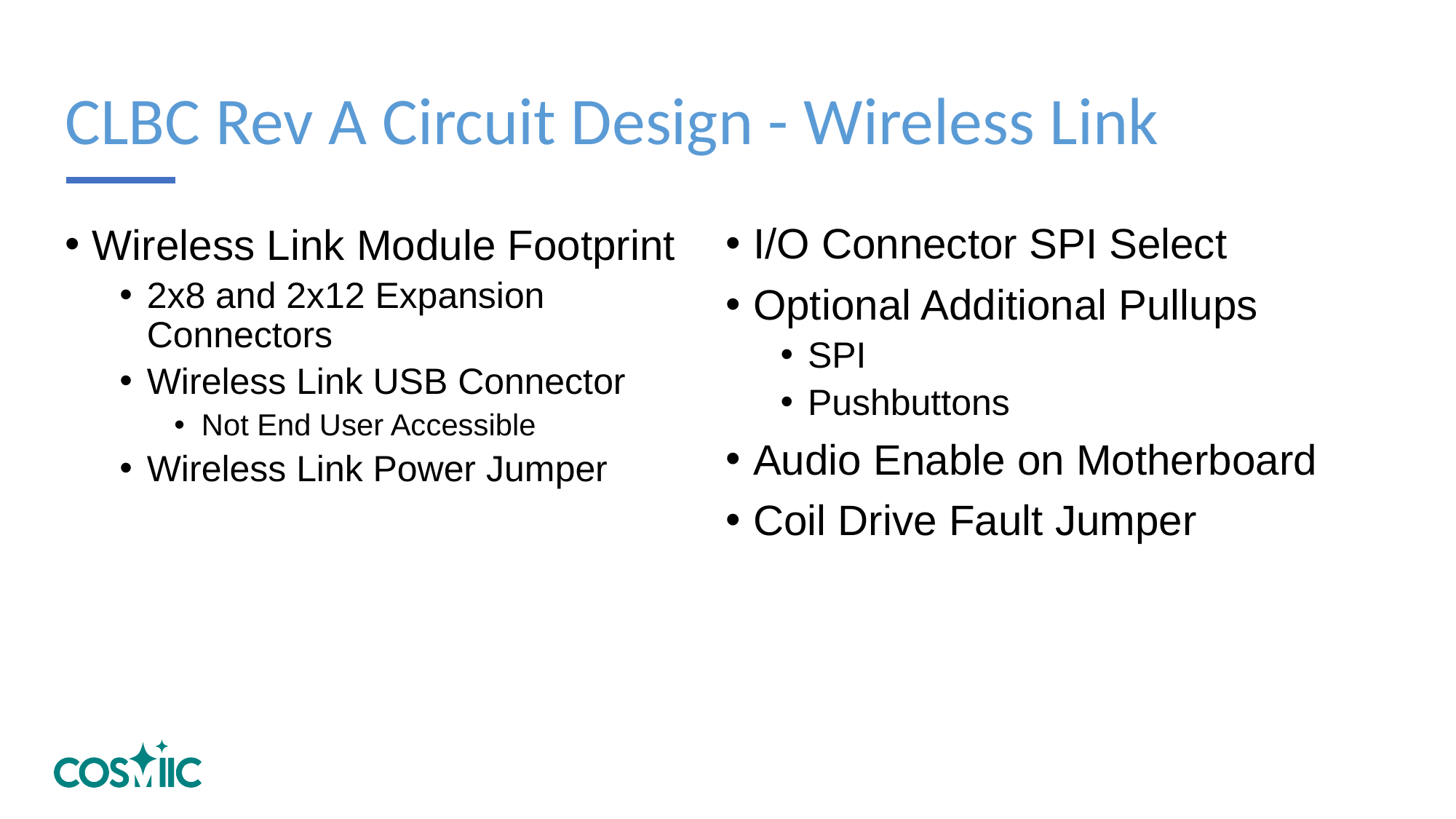

# CLBC Rev A Circuit Design - Wireless Link
I/O Connector SPI Select
Optional Additional Pullups
SPI
Pushbuttons
Audio Enable on Motherboard
Coil Drive Fault Jumper
Wireless Link Module Footprint
2x8 and 2x12 Expansion Connectors
Wireless Link USB Connector
Not End User Accessible
Wireless Link Power Jumper